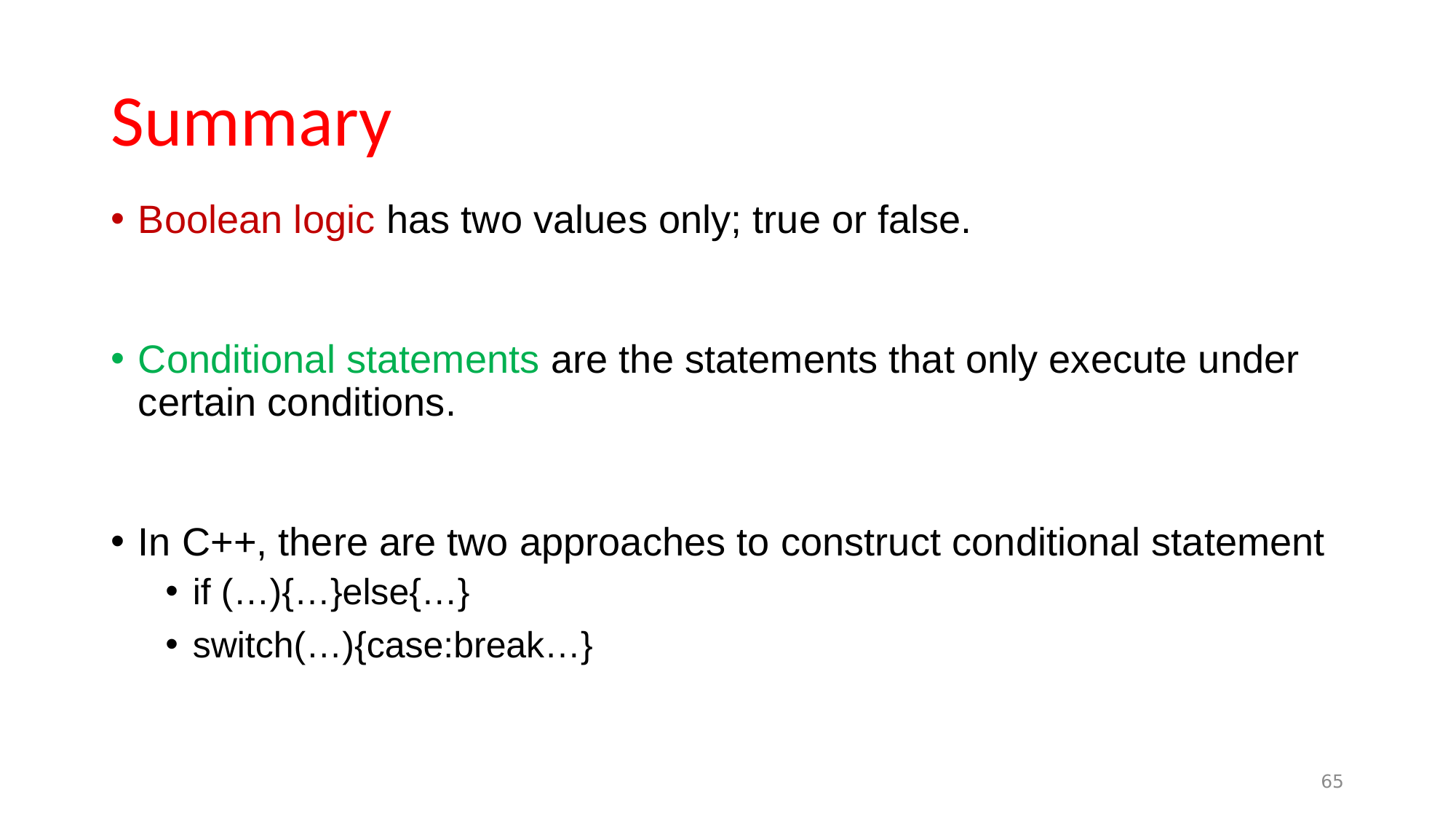

# Summary
Boolean logic has two values only; true or false.

Conditional statements are the statements that only execute under certain conditions.

In C++, there are two approaches to construct conditional statement
if (…){…}else{…}
switch(…){case:break…}
65